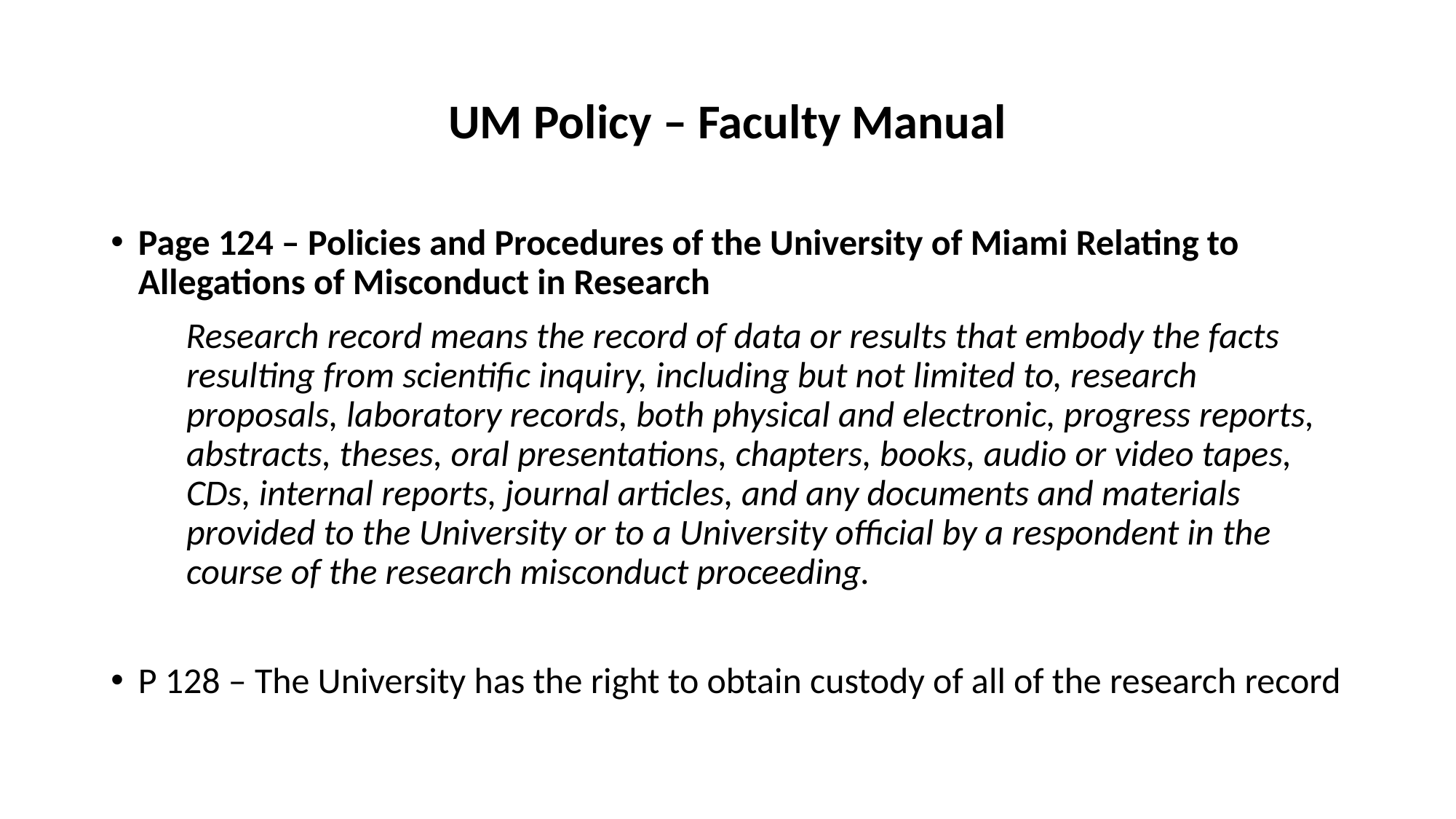

# UM Policy – Faculty Manual
Page 124 – Policies and Procedures of the University of Miami Relating to Allegations of Misconduct in Research
Research record means the record of data or results that embody the facts resulting from scientific inquiry, including but not limited to, research proposals, laboratory records, both physical and electronic, progress reports, abstracts, theses, oral presentations, chapters, books, audio or video tapes, CDs, internal reports, journal articles, and any documents and materials provided to the University or to a University official by a respondent in the course of the research misconduct proceeding.

P 128 – The University has the right to obtain custody of all of the research record